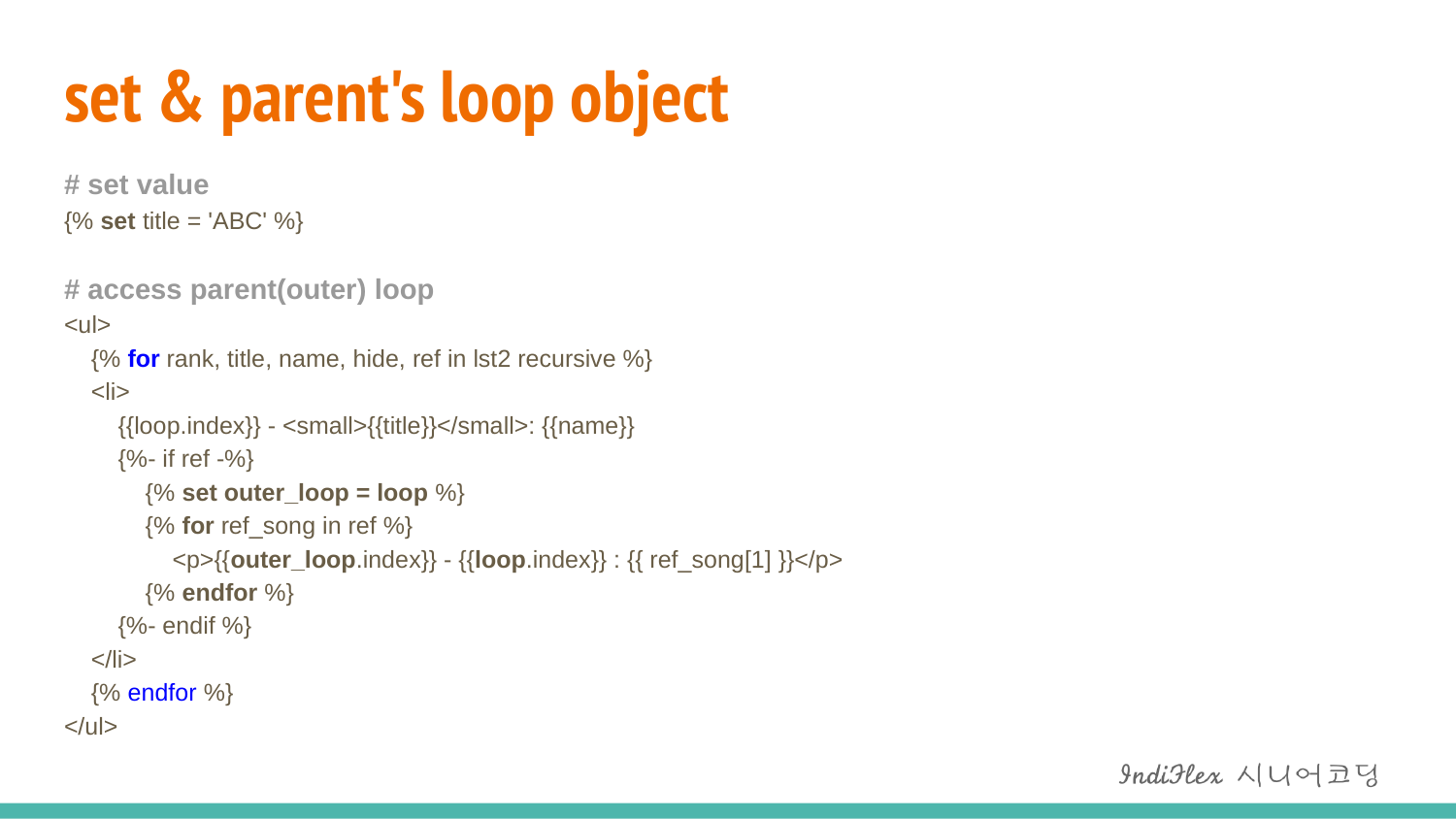

# set & parent's loop object
# set value {% set title = 'ABC' %}
# access parent(outer) loop <ul> {% for rank, title, name, hide, ref in lst2 recursive %} <li> {{loop.index}} - <small>{{title}}</small>: {{name}} {%- if ref -%} {% set outer_loop = loop %} {% for ref_song in ref %} <p>{{outer_loop.index}} - {{loop.index}} : {{ ref_song[1] }}</p> {% endfor %} {%- endif %} </li> {% endfor %} </ul>